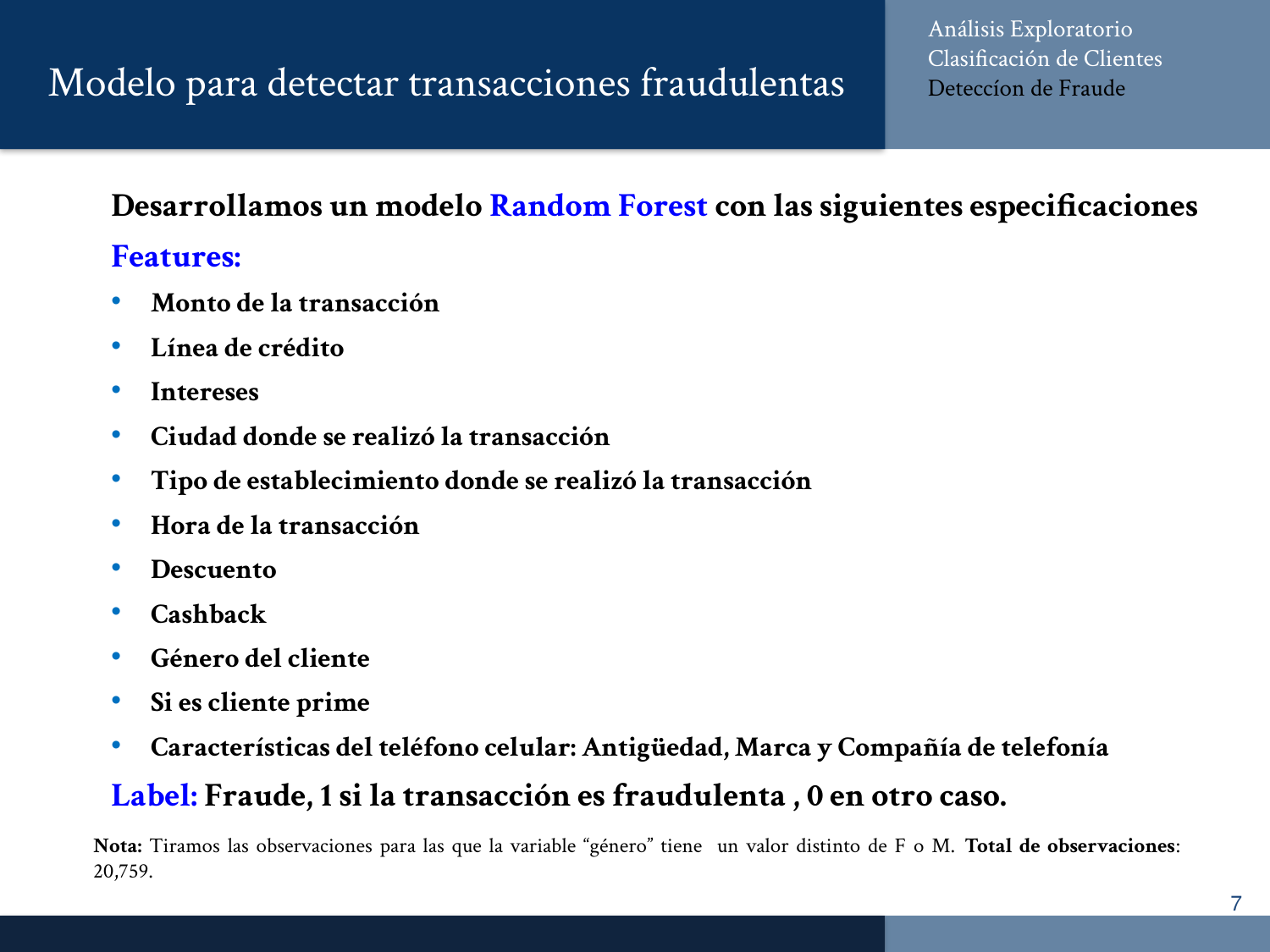

Análisis Exploratorio
Clasificación de Clientes
Deteccíon de Fraude
# Modelo para detectar transacciones fraudulentas
Desarrollamos un modelo Random Forest con las siguientes especificaciones
Features:
Monto de la transacción
Línea de crédito
Intereses
Ciudad donde se realizó la transacción
Tipo de establecimiento donde se realizó la transacción
Hora de la transacción
Descuento
Cashback
Género del cliente
Si es cliente prime
Características del teléfono celular: Antigüedad, Marca y Compañía de telefonía
Label: Fraude, 1 si la transacción es fraudulenta , 0 en otro caso.
Nota: Tiramos las observaciones para las que la variable “género” tiene  un valor distinto de F o M. Total de observaciones:  20,759.
7